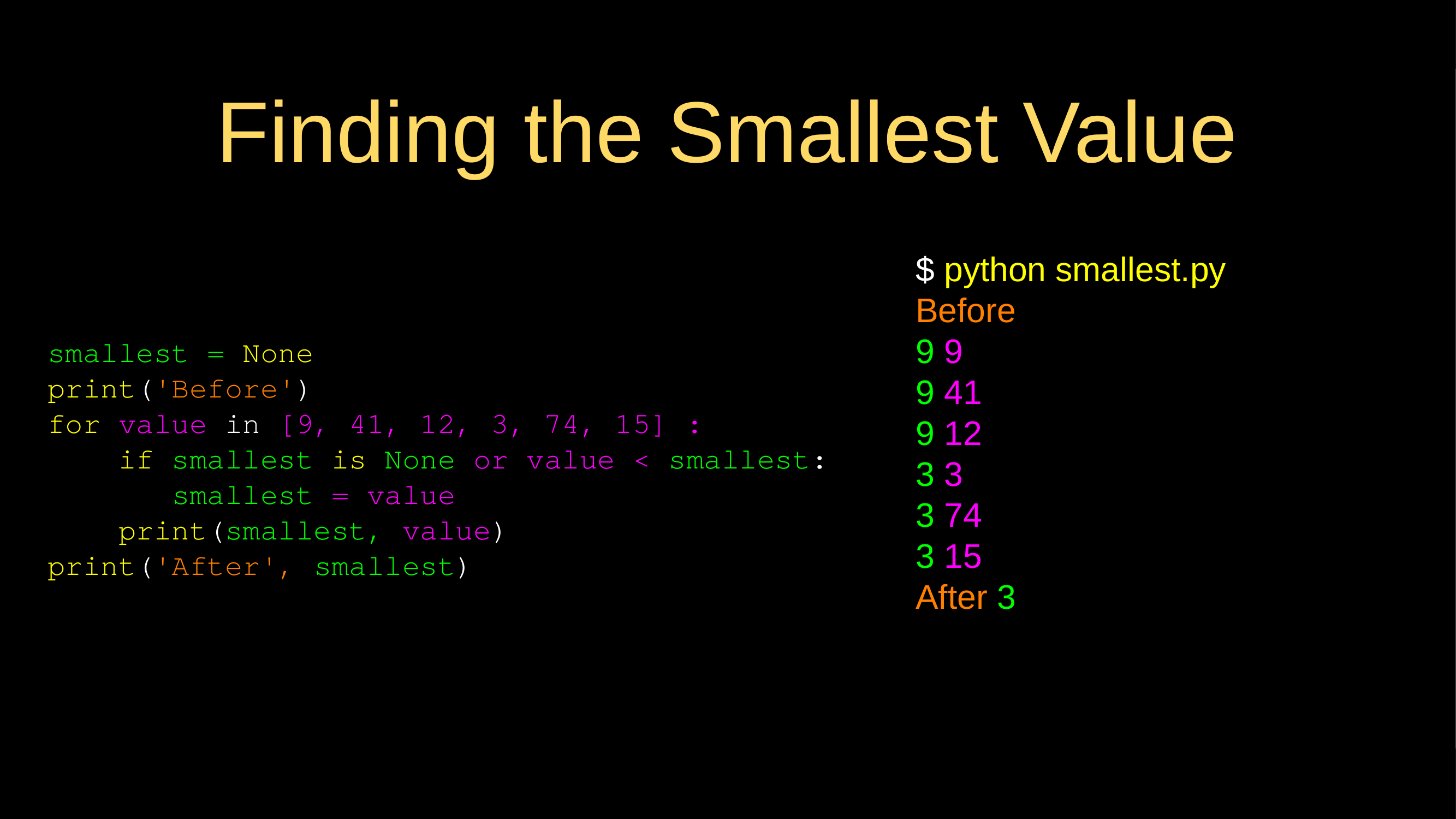

# Finding the Smallest Value
$ python smallest.py
Before
9 9
9 41
9 12
3 3
3 74
3 15
After 3
smallest = None
print('Before')
for value in [9, 41, 12, 3, 74, 15] :
    if smallest is None or value < smallest:
       smallest = value
    print(smallest, value)
print('After', smallest)